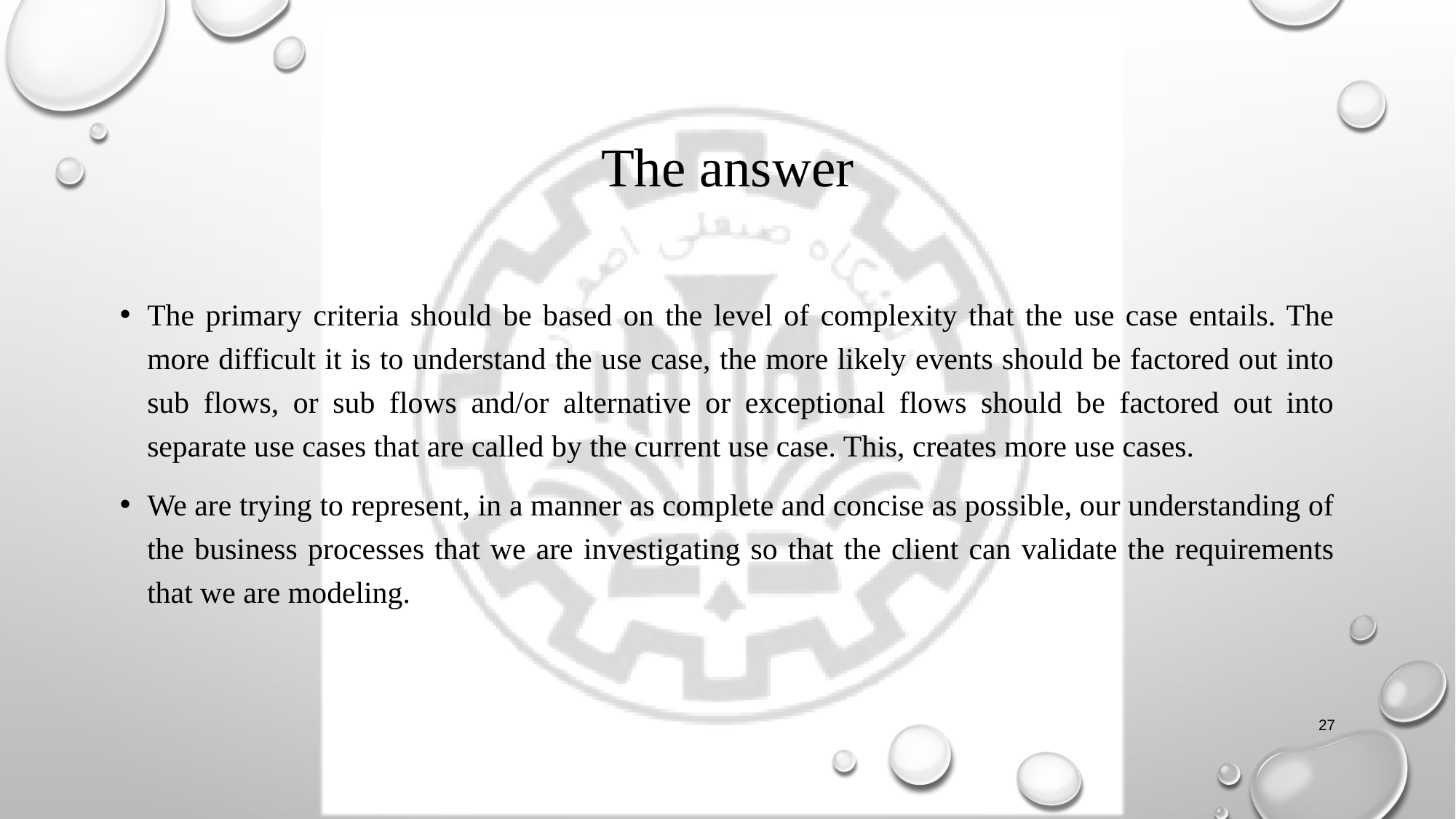

# The answer
The primary criteria should be based on the level of complexity that the use case entails. The more difficult it is to understand the use case, the more likely events should be factored out into sub flows, or sub flows and/or alternative or exceptional flows should be factored out into separate use cases that are called by the current use case. This, creates more use cases.
We are trying to represent, in a manner as complete and concise as possible, our understanding of the business processes that we are investigating so that the client can validate the requirements that we are modeling.
27